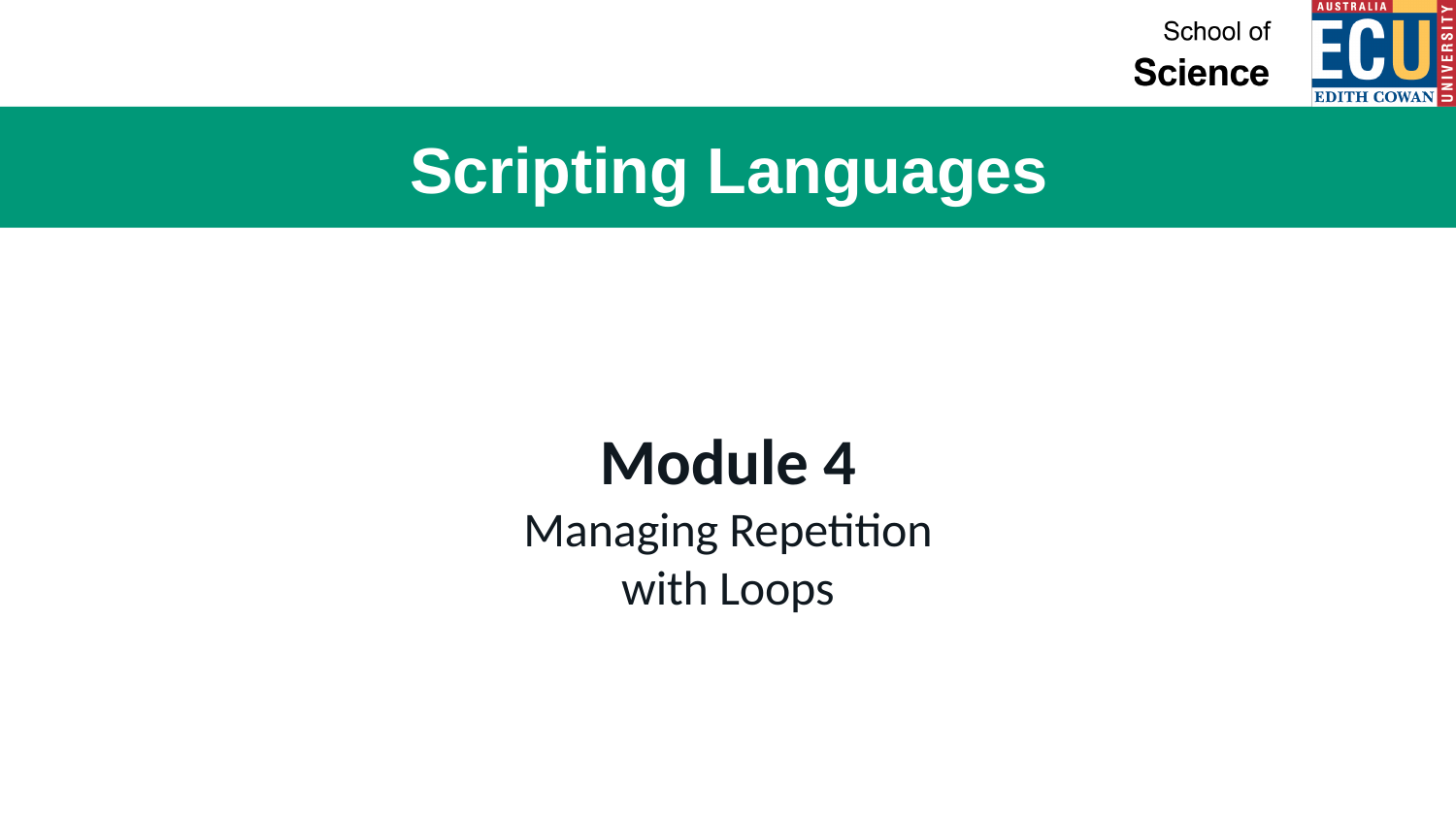

# Scripting Languages
Module 4
Managing Repetition with Loops